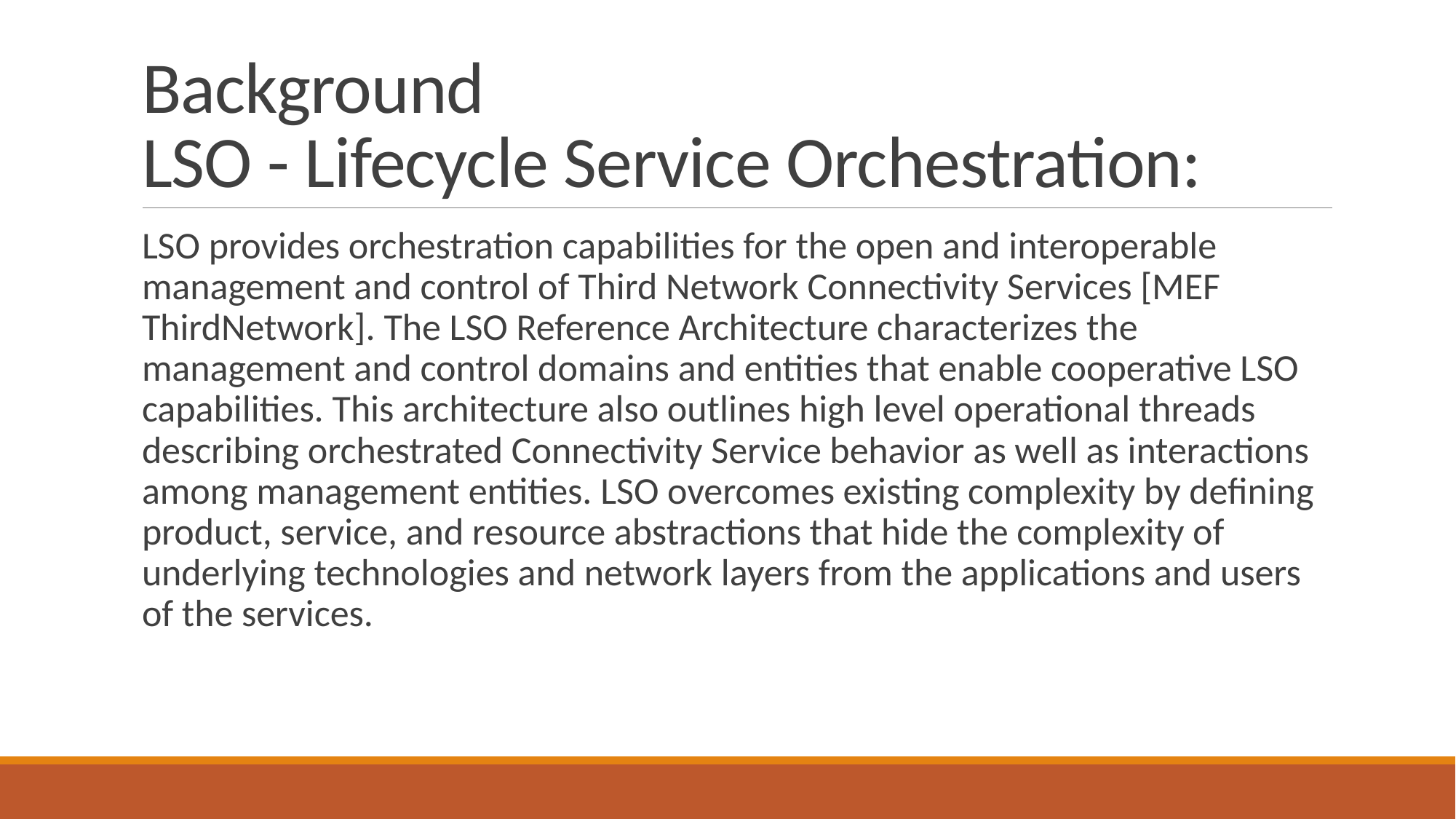

# Background LSO - Lifecycle Service Orchestration:
LSO provides orchestration capabilities for the open and interoperable management and control of Third Network Connectivity Services [MEF ThirdNetwork]. The LSO Reference Architecture characterizes the management and control domains and entities that enable cooperative LSO capabilities. This architecture also outlines high level operational threads describing orchestrated Connectivity Service behavior as well as interactions among management entities. LSO overcomes existing complexity by defining product, service, and resource abstractions that hide the complexity of underlying technologies and network layers from the applications and users of the services.